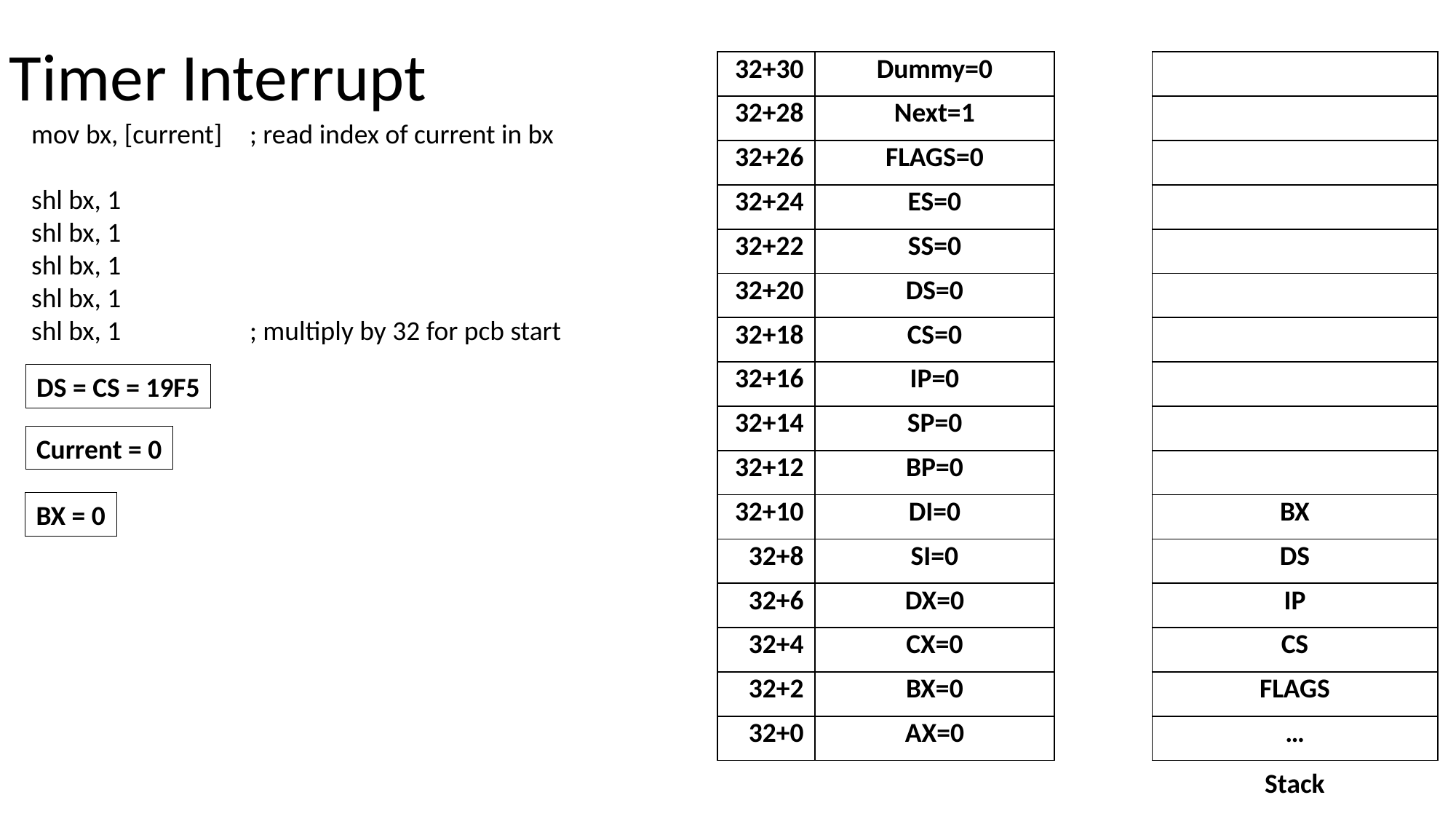

# Timer Interrupt
| 32+30 | Dummy=0 |
| --- | --- |
| 32+28 | Next=1 |
| 32+26 | FLAGS=0 |
| 32+24 | ES=0 |
| 32+22 | SS=0 |
| 32+20 | DS=0 |
| 32+18 | CS=0 |
| 32+16 | IP=0 |
| 32+14 | SP=0 |
| 32+12 | BP=0 |
| 32+10 | DI=0 |
| 32+8 | SI=0 |
| 32+6 | DX=0 |
| 32+4 | CX=0 |
| 32+2 | BX=0 |
| 32+0 | AX=0 |
|  |
| --- |
|  |
|  |
|  |
|  |
|  |
|  |
|  |
|  |
|  |
| BX |
| DS |
| IP |
| CS |
| FLAGS |
| … |
mov bx, [current] 	; read index of current in bx

shl bx, 1
shl bx, 1
shl bx, 1
shl bx, 1
shl bx, 1 		; multiply by 32 for pcb start
DS = CS = 19F5
Current = 0
BX = 0
Stack